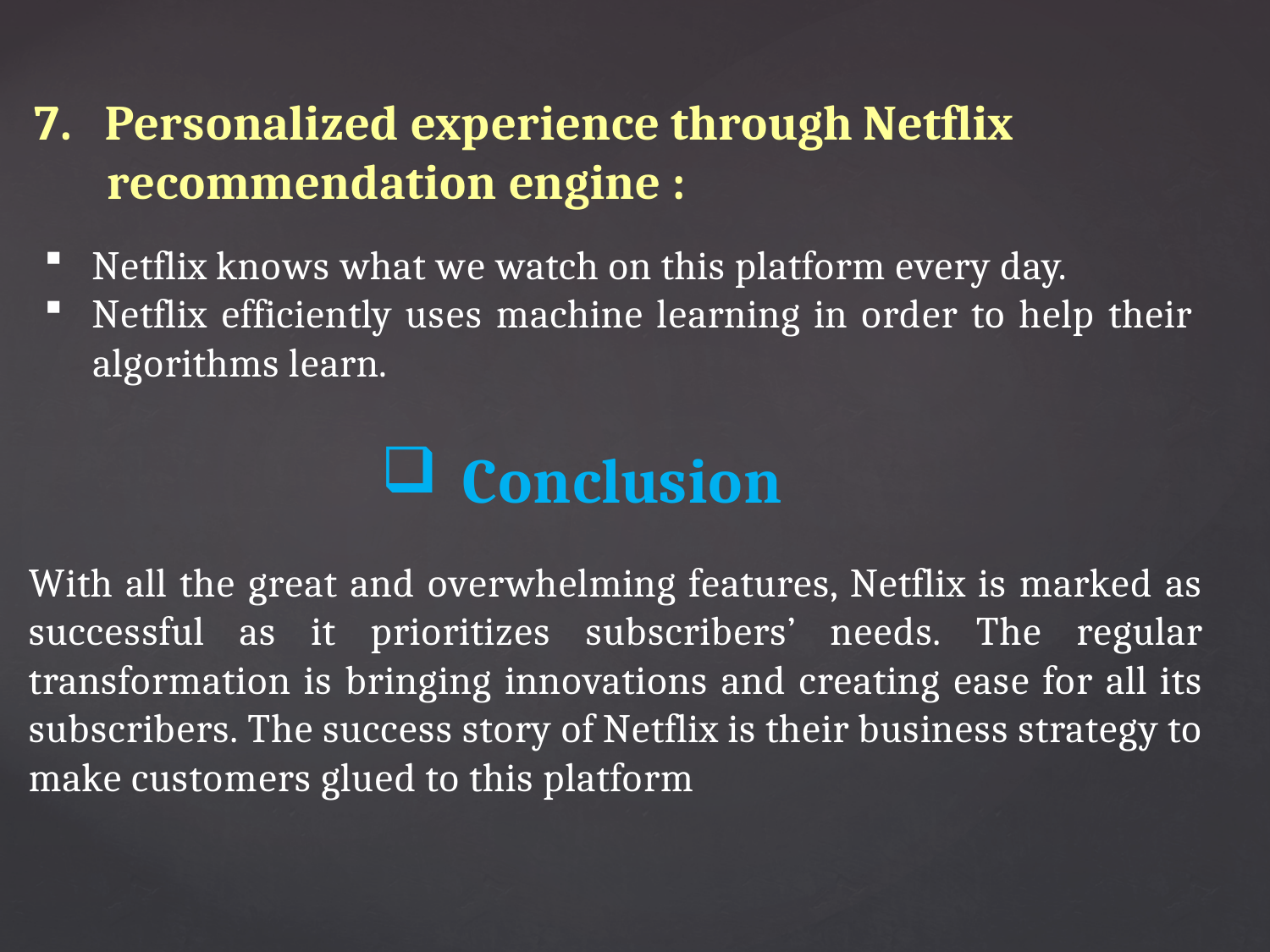

7.   Personalized experience through Netflix
       recommendation engine :
Netflix knows what we watch on this platform every day.
Netflix efficiently uses machine learning in order to help their algorithms learn.
Conclusion
With all the great and overwhelming features, Netflix is marked as successful as it prioritizes subscribers’ needs. The regular transformation is bringing innovations and creating ease for all its subscribers. The success story of Netflix is their business strategy to make customers glued to this platform